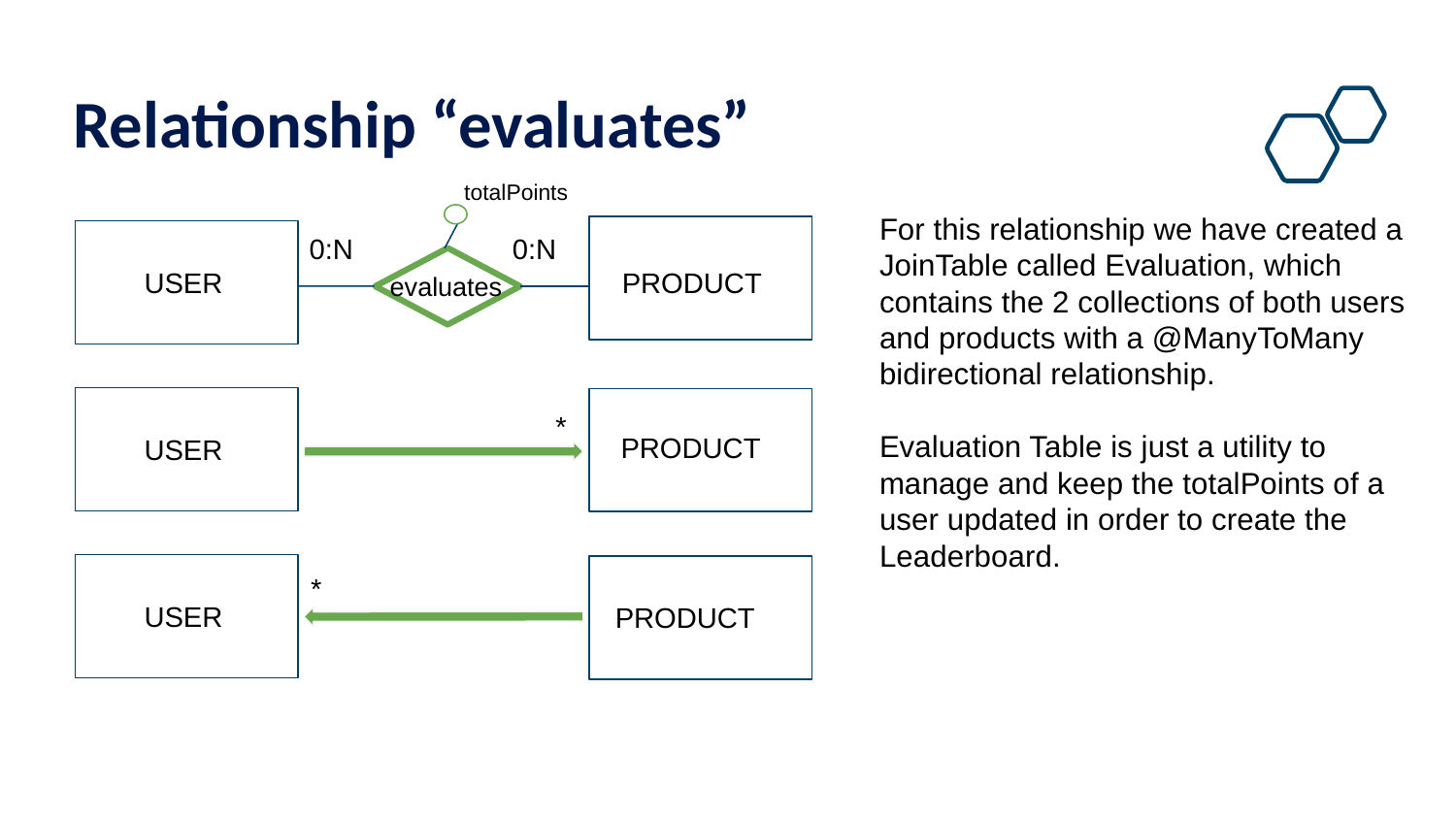

# Relationship “evaluates”

totalPoints
For this relationship we have created a JoinTable called Evaluation, which contains the 2 collections of both users and products with a @ManyToMany bidirectional relationship.

Evaluation Table is just a utility to manage and keep the totalPoints of a user updated in order to create the Leaderboard.

0:N
0:N

USER
PRODUCT
evaluates

*
PRODUCT
USER

*

USER
PRODUCT